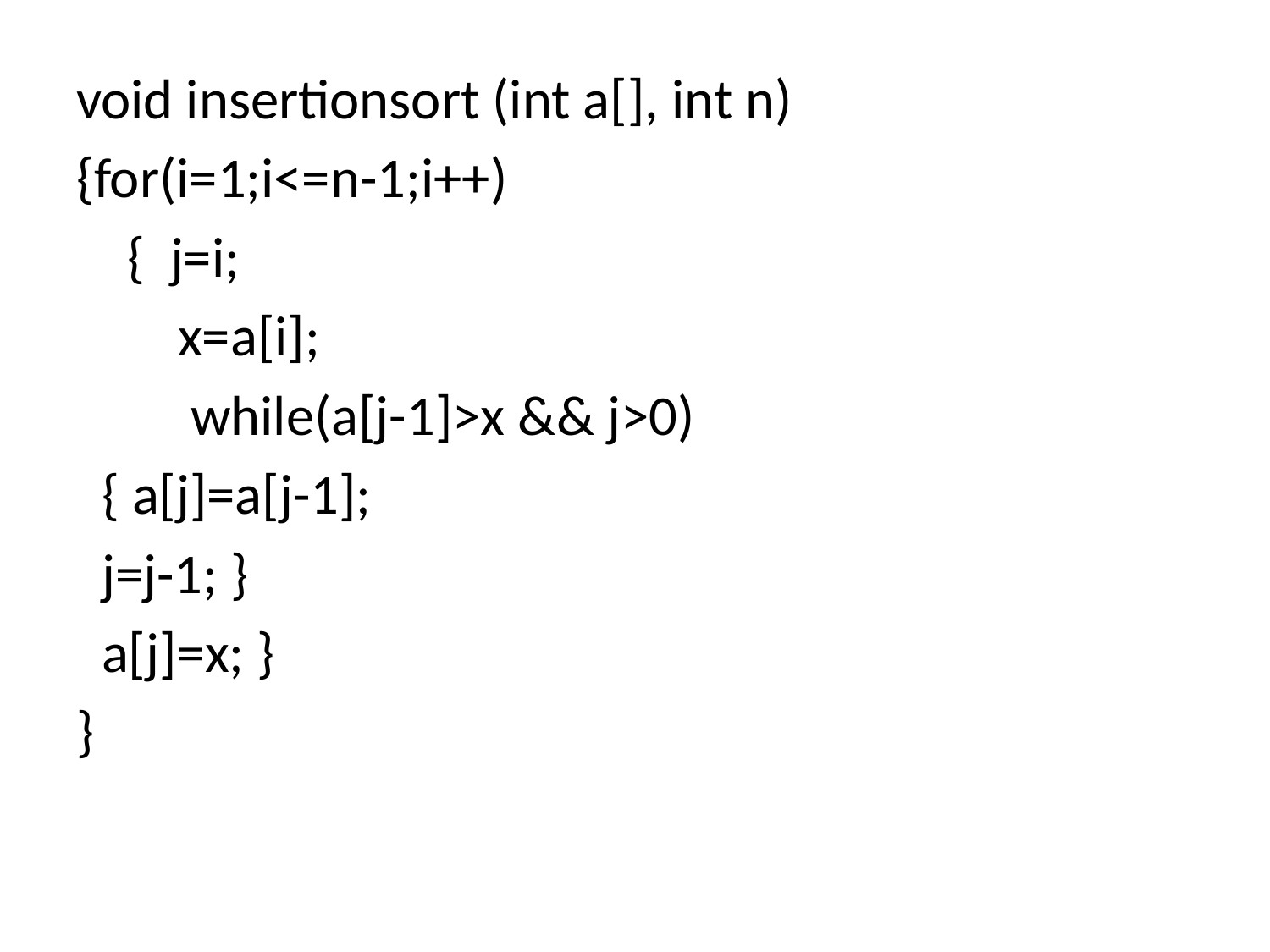

void insertionsort (int a[], int n)
{for(i=1;i<=n-1;i++)
    {  j=i;
        x=a[i];
         while(a[j-1]>x && j>0)
  { a[j]=a[j-1];
  j=j-1; }
  a[j]=x; }
}